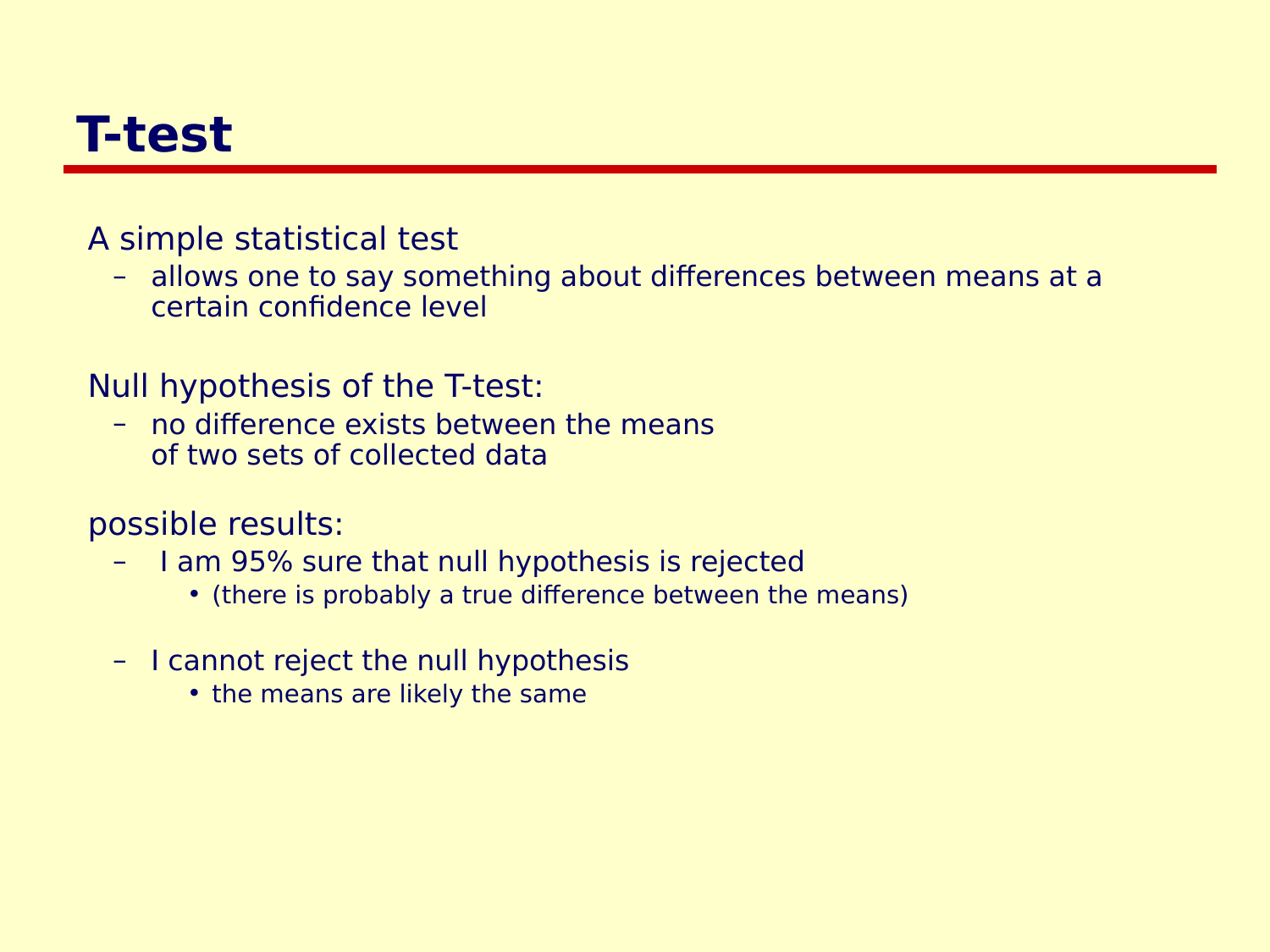

# T-test
A simple statistical test
allows one to say something about differences between means at a certain confidence level

Null hypothesis of the T-test:
no difference exists between the means
of two sets of collected data
possible results:
 I am 95% sure that null hypothesis is rejected
(there is probably a true difference between the means)

I cannot reject the null hypothesis
the means are likely the same